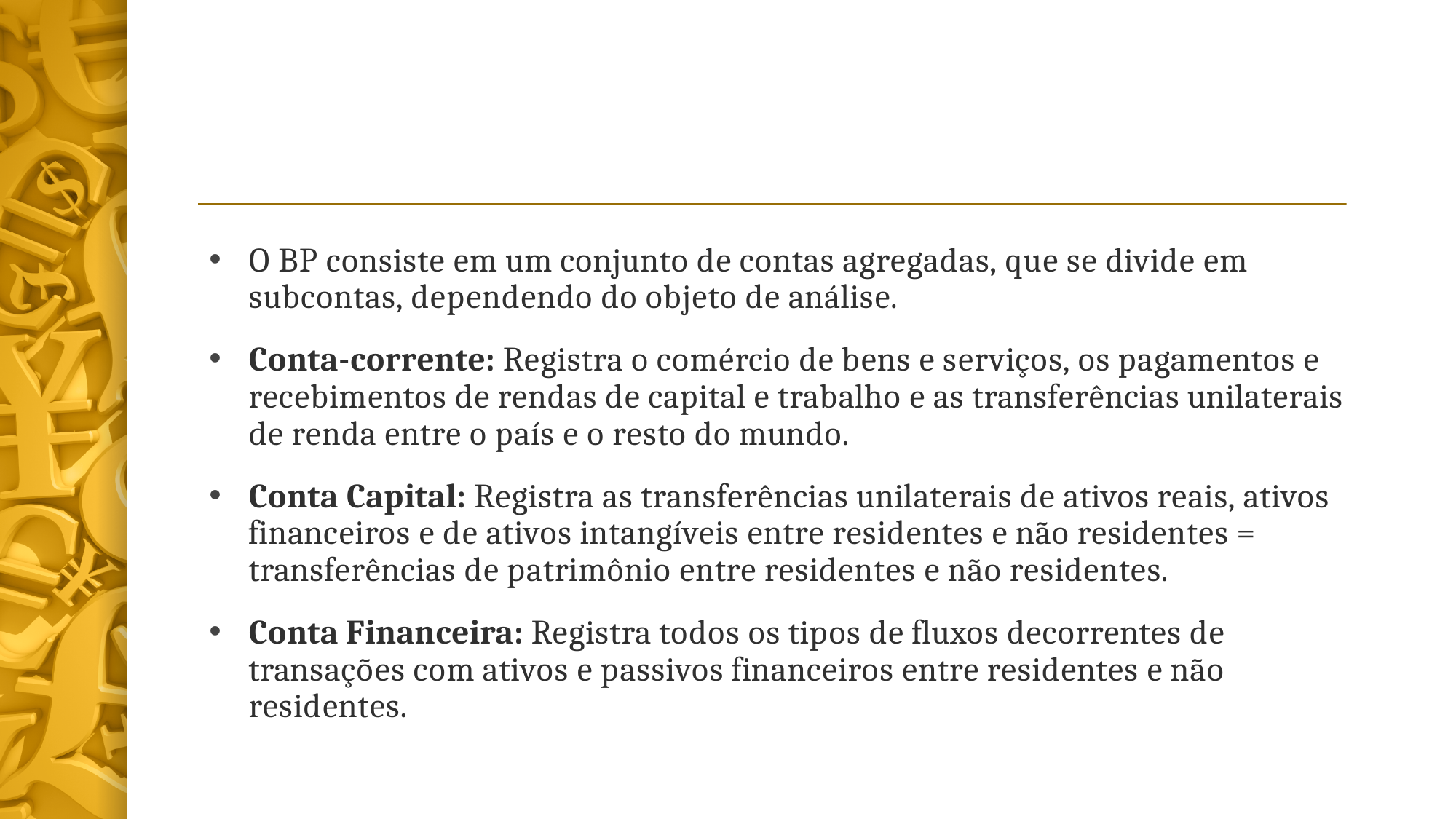

#
O BP consiste em um conjunto de contas agregadas, que se divide em subcontas, dependendo do objeto de análise.
Conta-corrente: Registra o comércio de bens e serviços, os pagamentos e recebimentos de rendas de capital e trabalho e as transferências unilaterais de renda entre o país e o resto do mundo.
Conta Capital: Registra as transferências unilaterais de ativos reais, ativos financeiros e de ativos intangíveis entre residentes e não residentes = transferências de patrimônio entre residentes e não residentes.
Conta Financeira: Registra todos os tipos de fluxos decorrentes de transações com ativos e passivos financeiros entre residentes e não residentes.